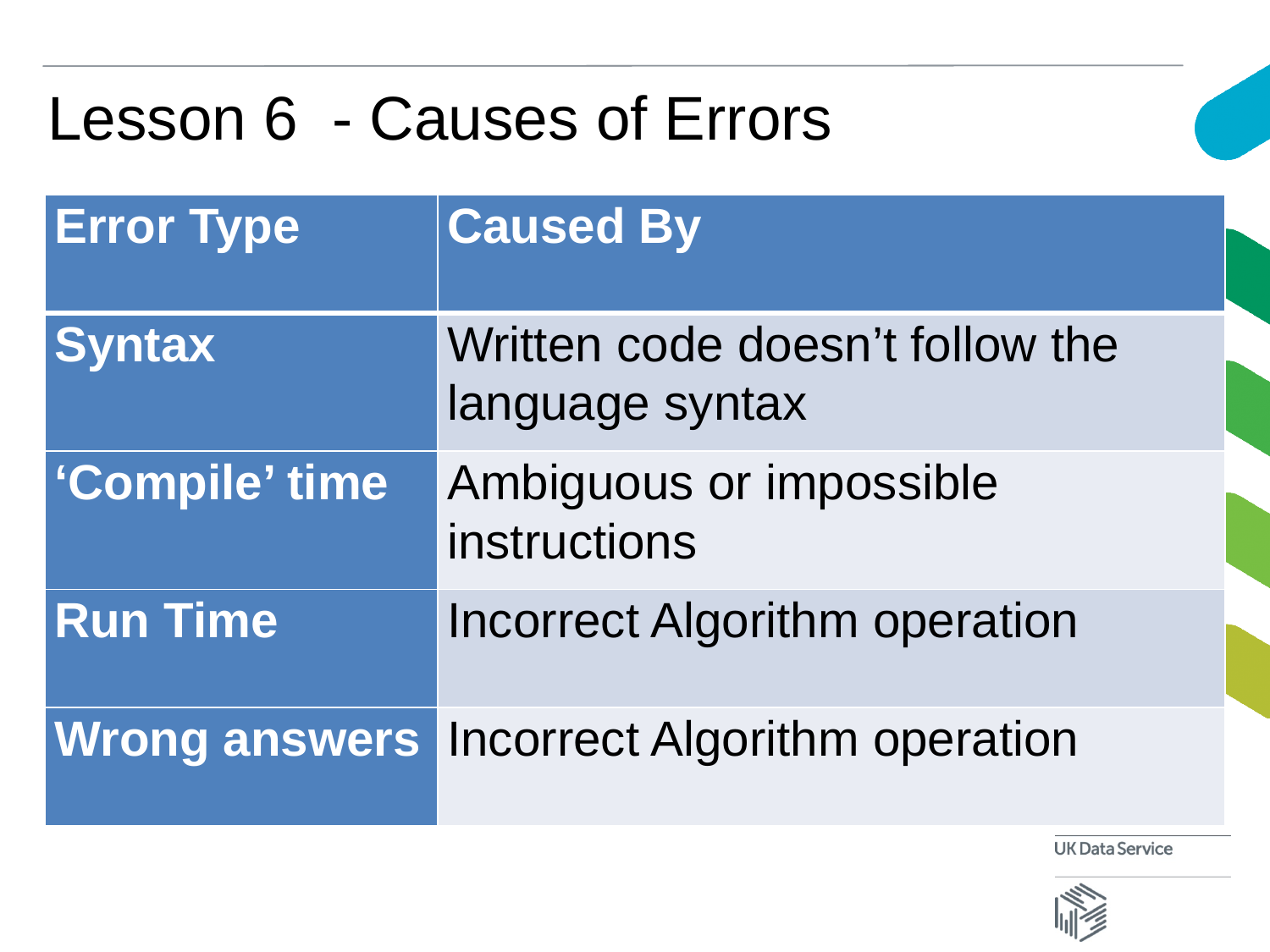

# Lesson 6  - Causes of Errors
| Error Type | Caused By |
| --- | --- |
| Syntax | Written code doesn’t follow the language syntax |
| ‘Compile’ time | Ambiguous or impossible instructions |
| Run Time | Incorrect Algorithm operation |
| Wrong answers | Incorrect Algorithm operation |